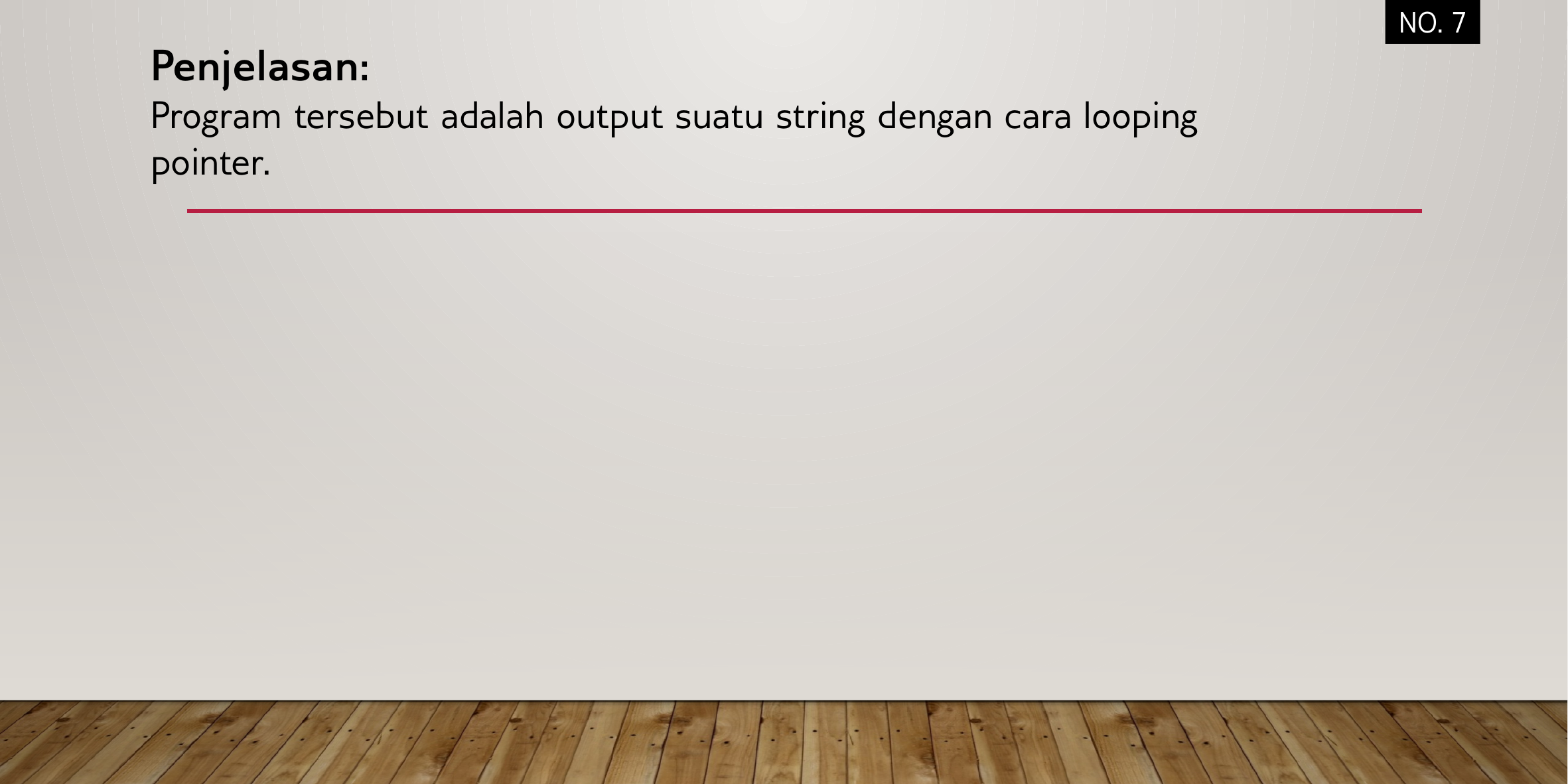

NO. 7
Penjelasan:
Program tersebut adalah output suatu string dengan cara looping pointer.